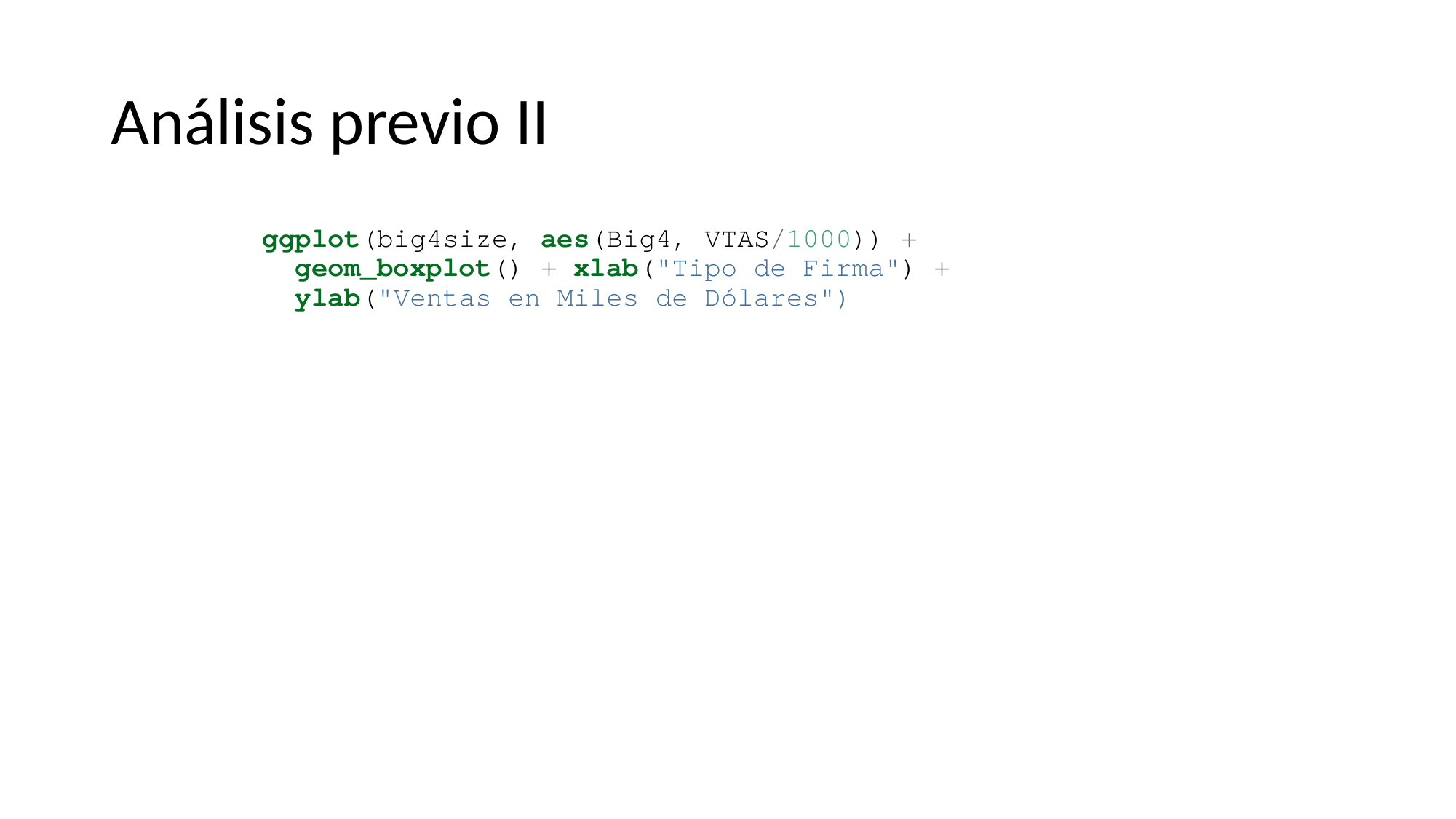

# Análisis previo II
ggplot(big4size, aes(Big4, VTAS/1000)) +
  geom_boxplot() + xlab("Tipo de Firma") +
  ylab("Ventas en Miles de Dólares")